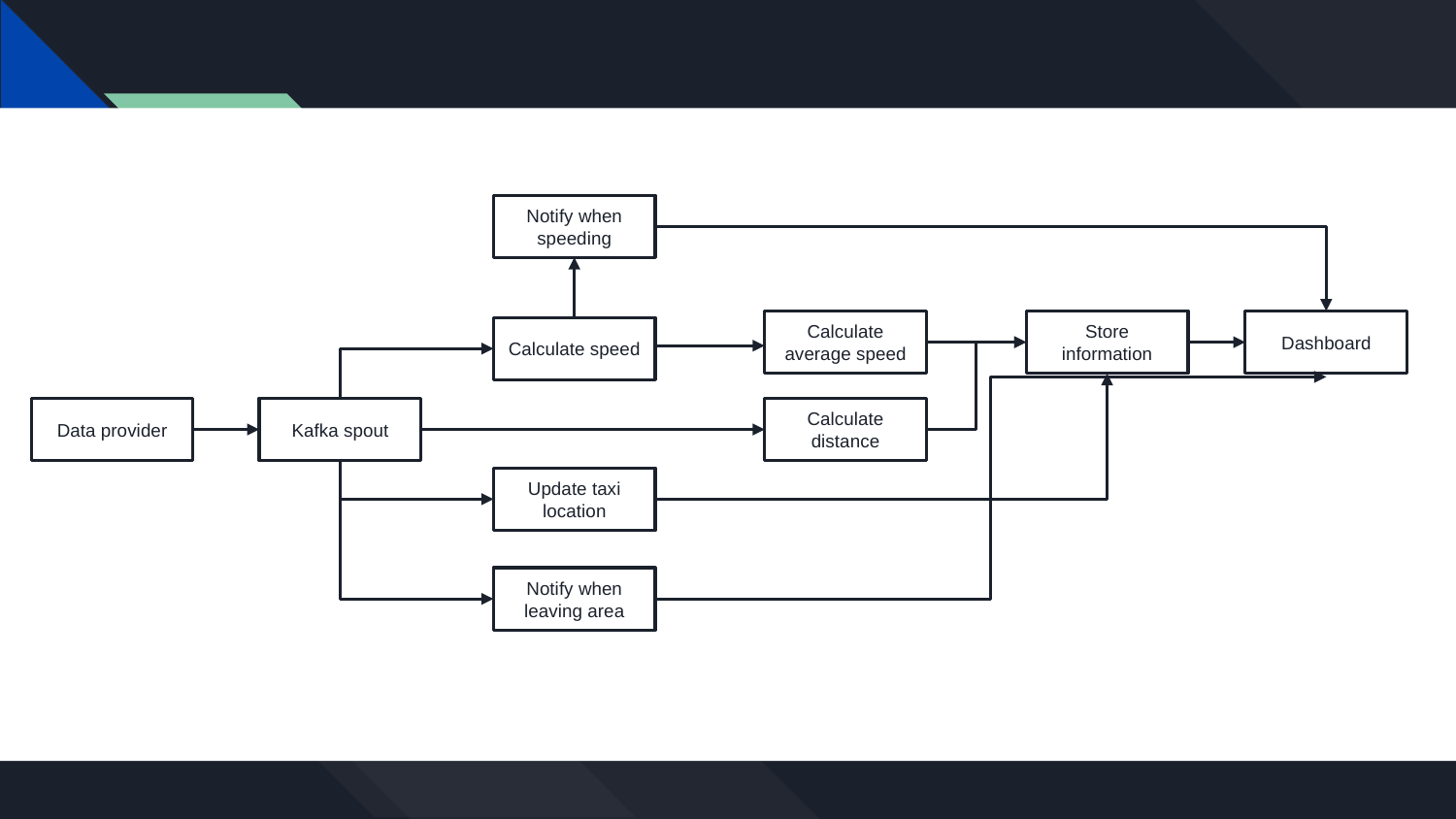

Notify when speeding
Calculate average speed
Store information
Dashboard
Calculate speed
Data provider
Kafka spout
Calculate distance
Update taxi location
Notify when leaving area